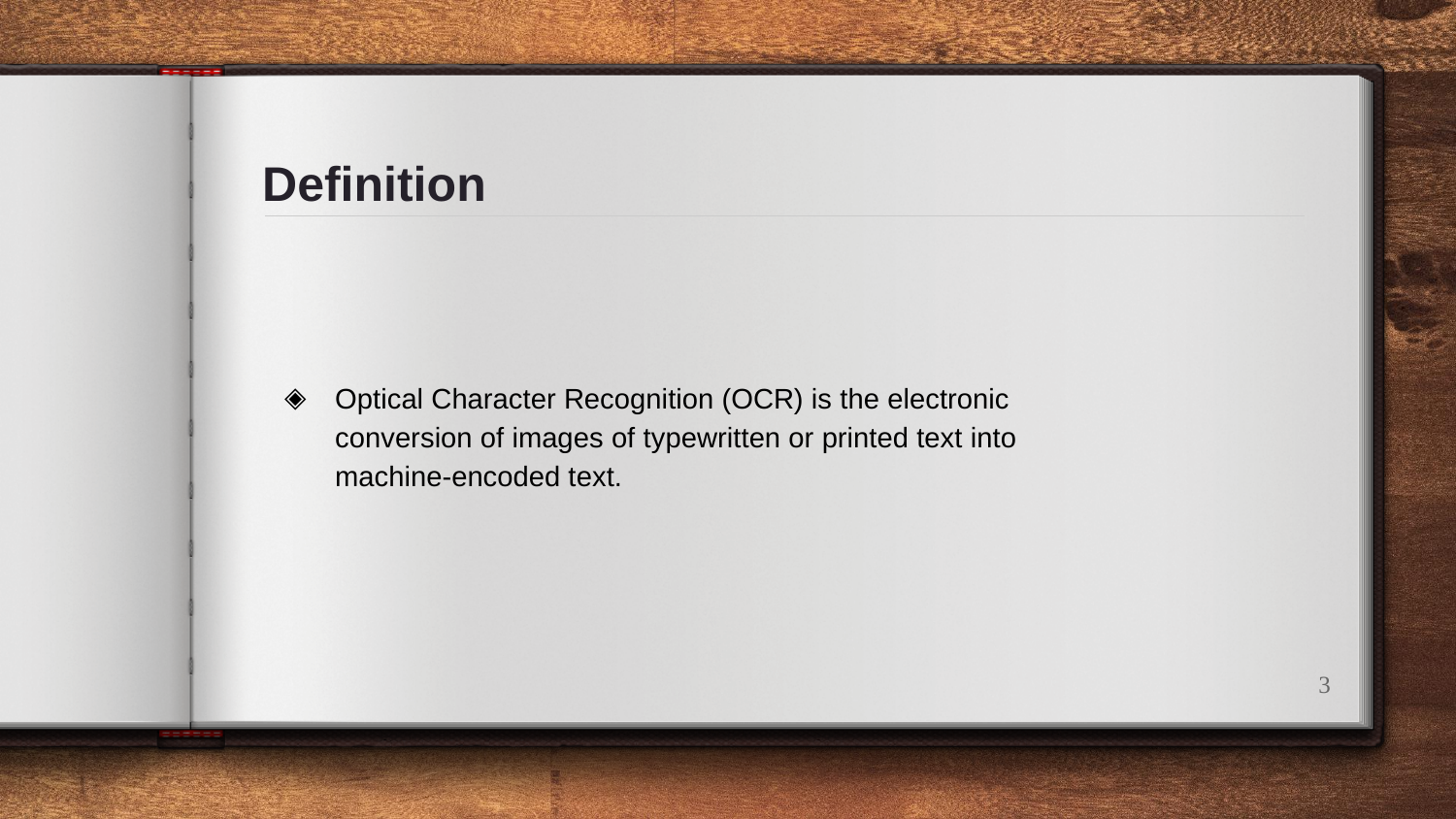

# Definition
Optical Character Recognition (OCR) is the electronic conversion of images of typewritten or printed text into machine-encoded text.

3